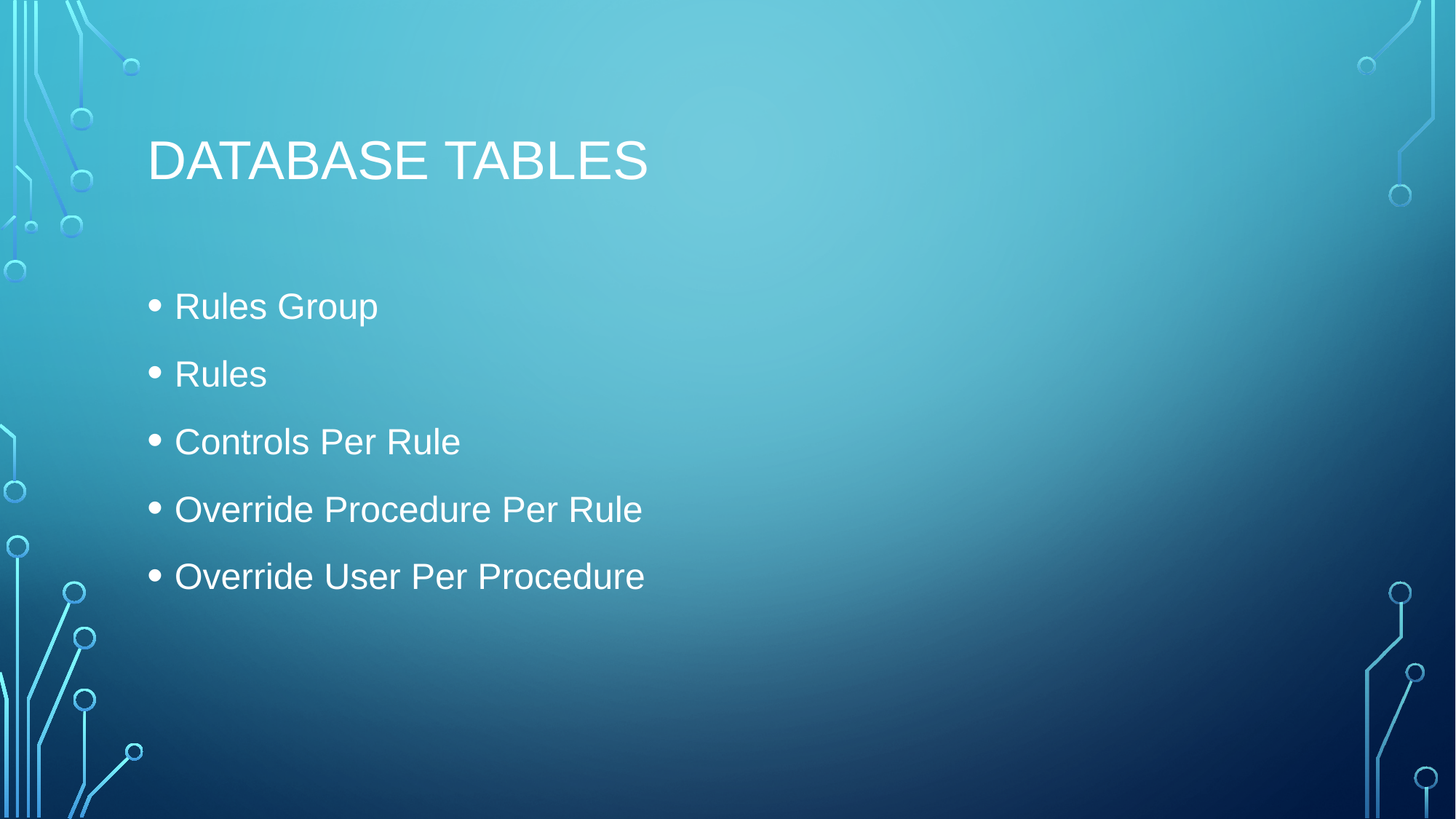

# Database Tables
Rules Group
Rules
Controls Per Rule
Override Procedure Per Rule
Override User Per Procedure